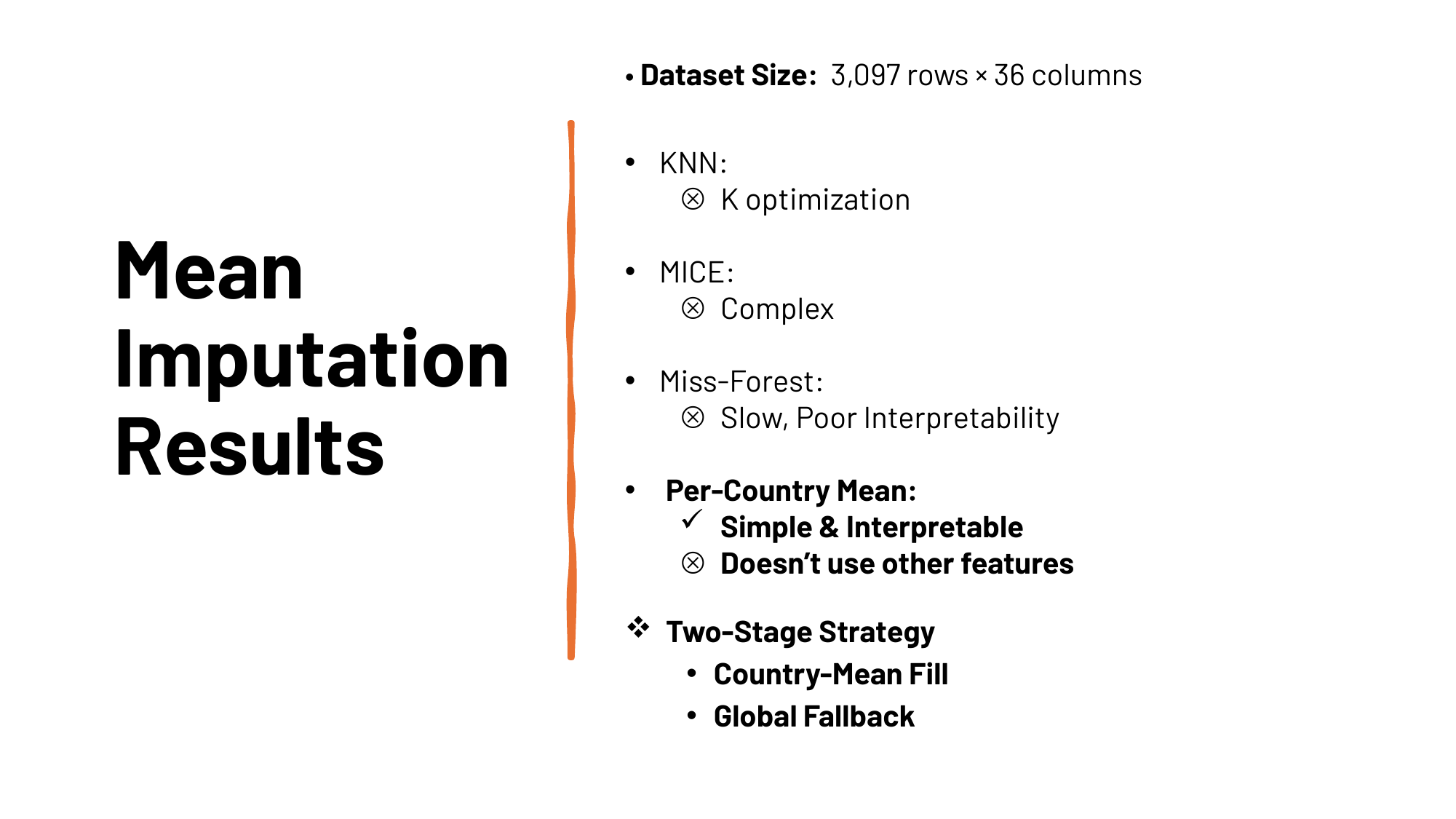

• Dataset Size:  3,097 rows × 36 columns

KNN:
K optimization

MICE:
Complex

Miss-Forest:
Slow, Poor Interpretability

Per-Country Mean:
Simple & Interpretable
Doesn’t use other features

Two-Stage Strategy
Country-Mean Fill
Global Fallback

# Mean Imputation Results